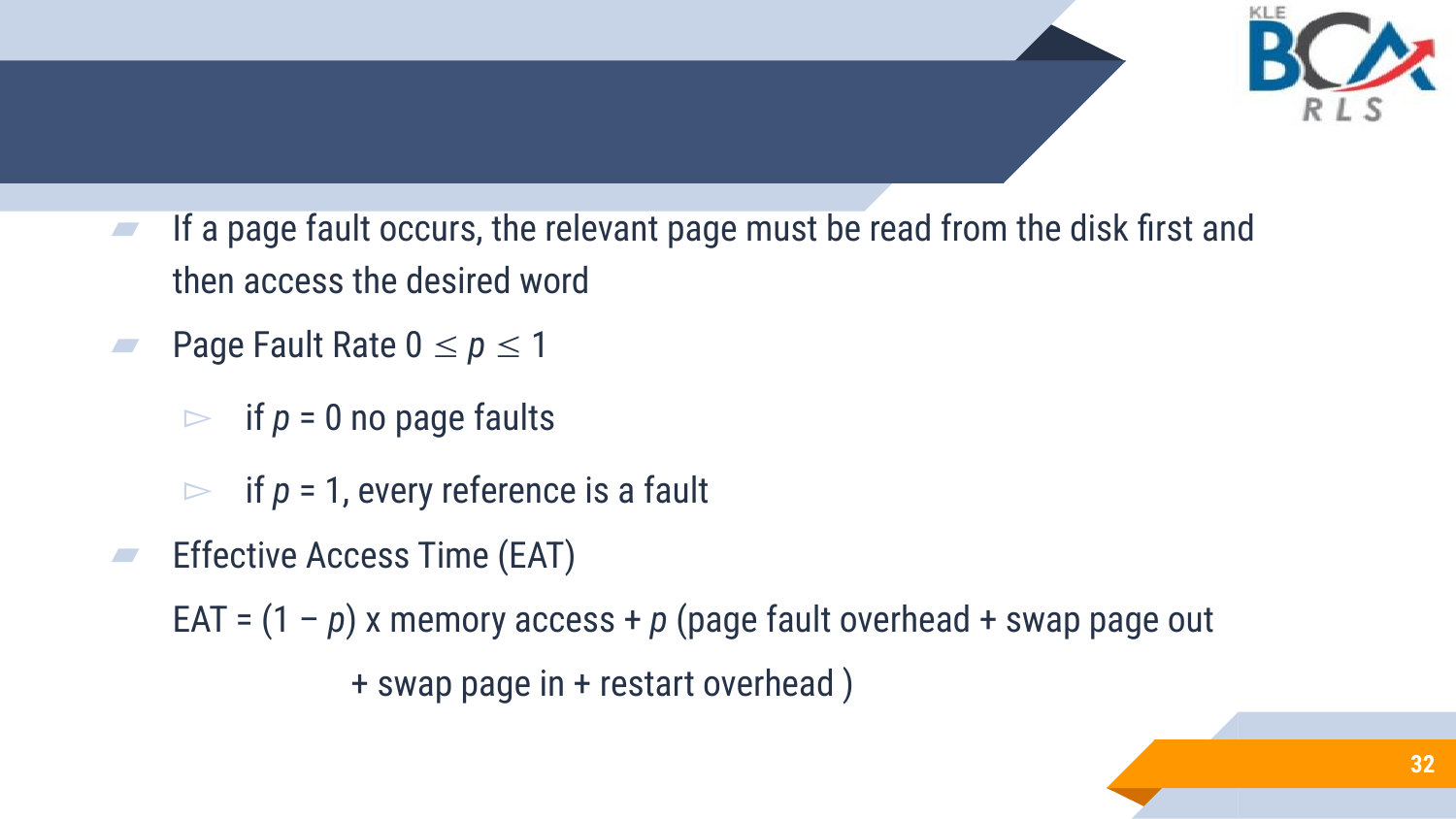

If a page fault occurs, the relevant page must be read from the disk first and then access the desired word
Page Fault Rate 0 ≤ p ≤ 1
if p = 0 no page faults
if p = 1, every reference is a fault
Effective Access Time (EAT)
	EAT = (1 – p) x memory access + p (page fault overhead + swap page out
		    + swap page in + restart overhead )

32